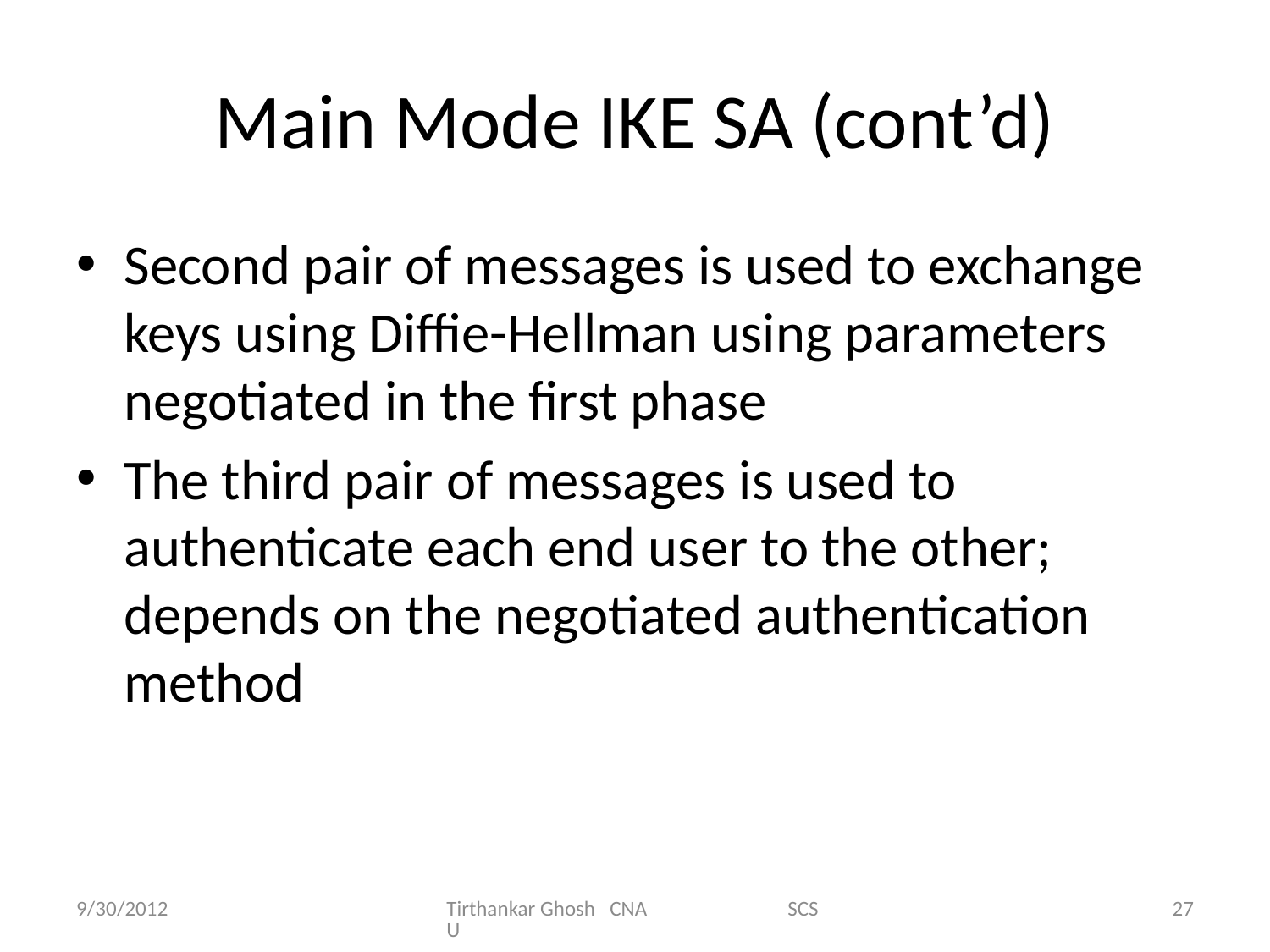

# Main Mode IKE SA (cont’d)
Second pair of messages is used to exchange keys using Diffie-Hellman using parameters negotiated in the first phase
The third pair of messages is used to authenticate each end user to the other; depends on the negotiated authentication method

9/30/2012
Tirthankar Ghosh   CNA                             SCSU
27